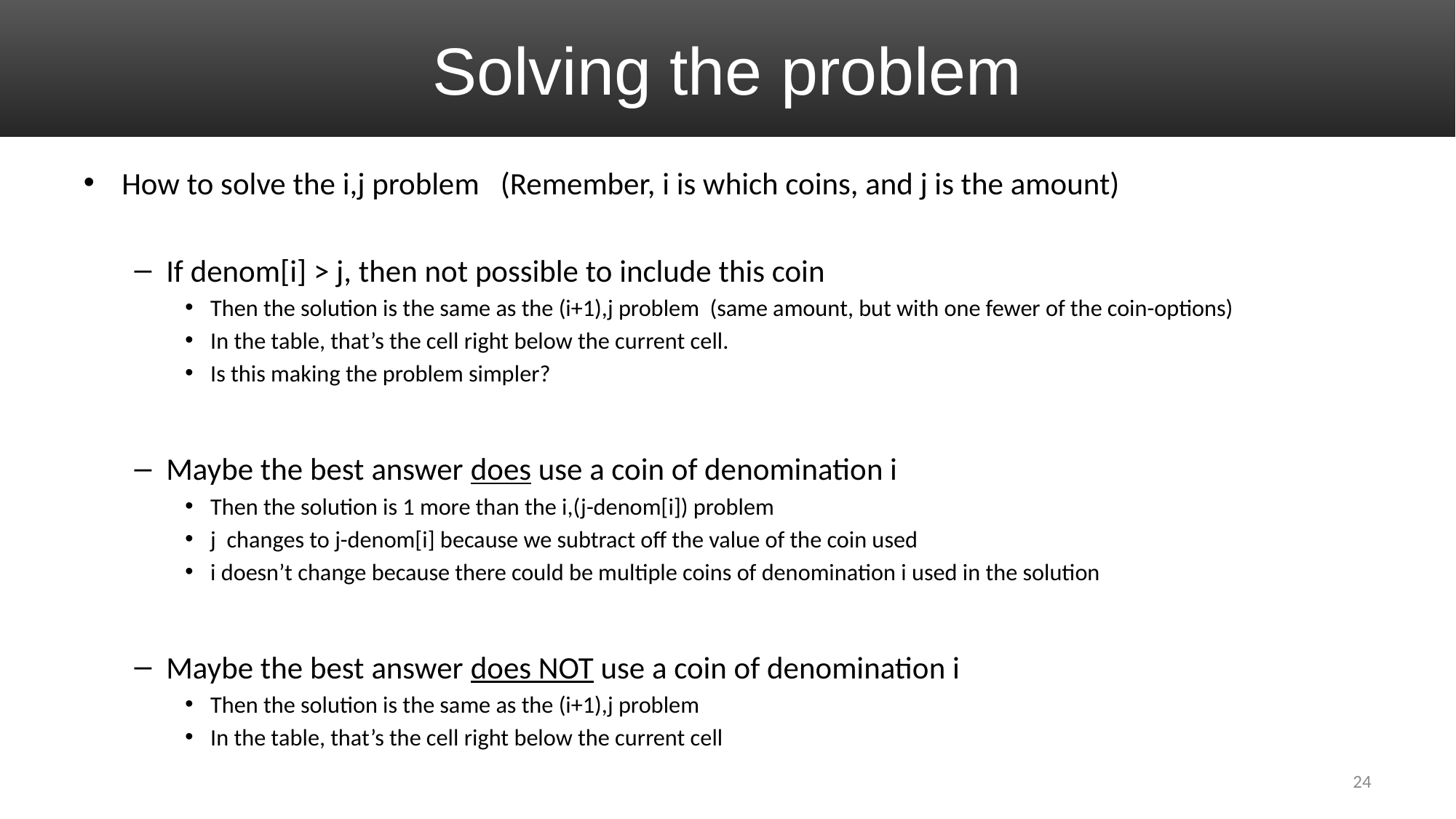

# Solving the problem
How to solve the i,j problem   (Remember, i is which coins, and j is the amount)

If denom[i] > j, then not possible to include this coin
Then the solution is the same as the (i+1),j problem  (same amount, but with one fewer of the coin-options)
In the table, that’s the cell right below the current cell.
Is this making the problem simpler?

Maybe the best answer does use a coin of denomination i
Then the solution is 1 more than the i,(j-denom[i]) problem
j  changes to j-denom[i] because we subtract off the value of the coin used
i doesn’t change because there could be multiple coins of denomination i used in the solution

Maybe the best answer does NOT use a coin of denomination i
Then the solution is the same as the (i+1),j problem
In the table, that’s the cell right below the current cell
24